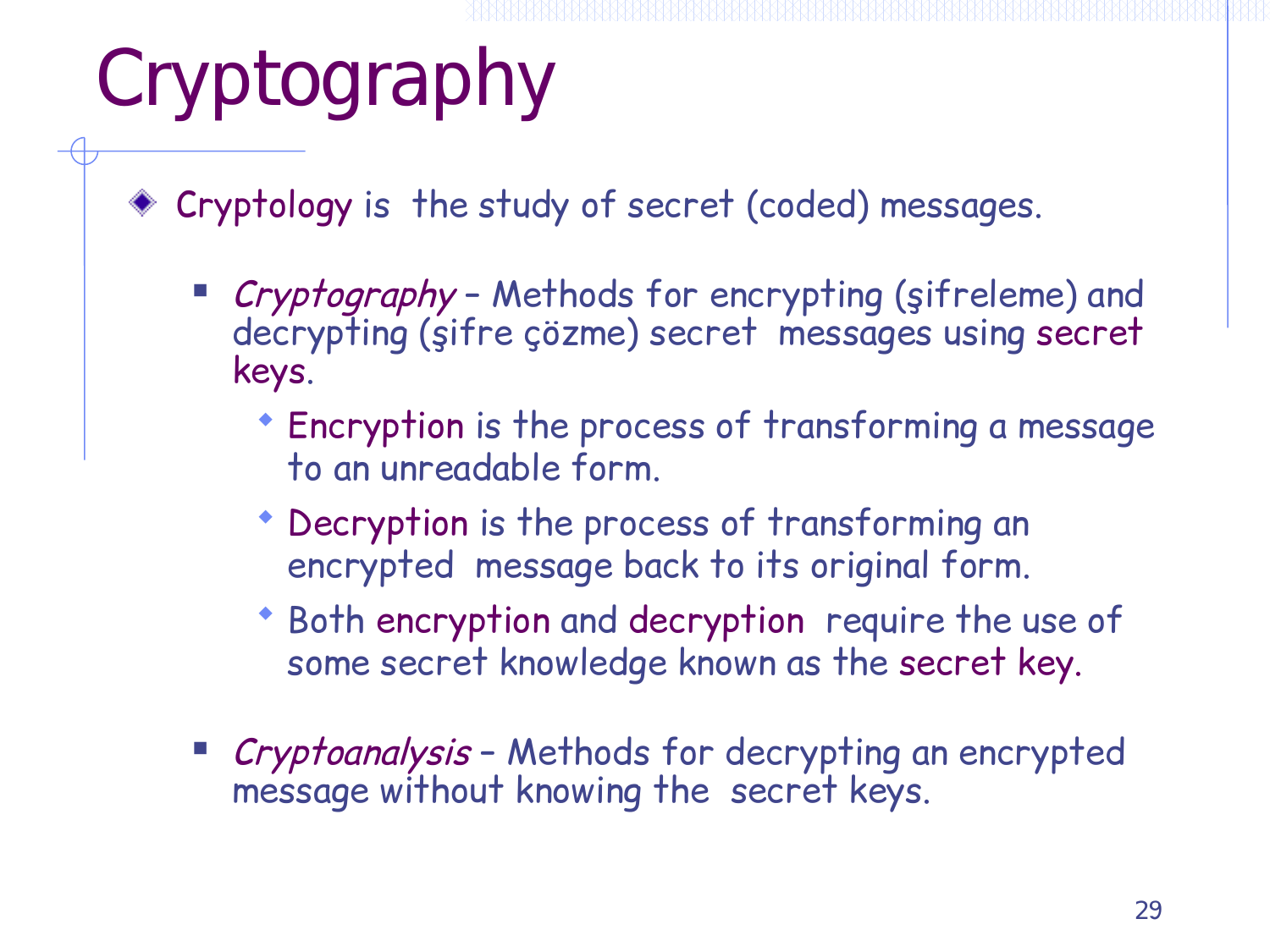

# Cryptography
Cryptology is  the study of secret (coded) messages.

Cryptography – Methods for encrypting (şifreleme) and decrypting (şifre çözme) secret  messages using secret keys.
Encryption is the process of transforming a message to an unreadable form.
Decryption is the process of transforming an encrypted  message back to its original form.
Both encryption and decryption  require the use of some secret knowledge known as the secret key.

Cryptoanalysis – Methods for decrypting an encrypted message without knowing the  secret keys.

29